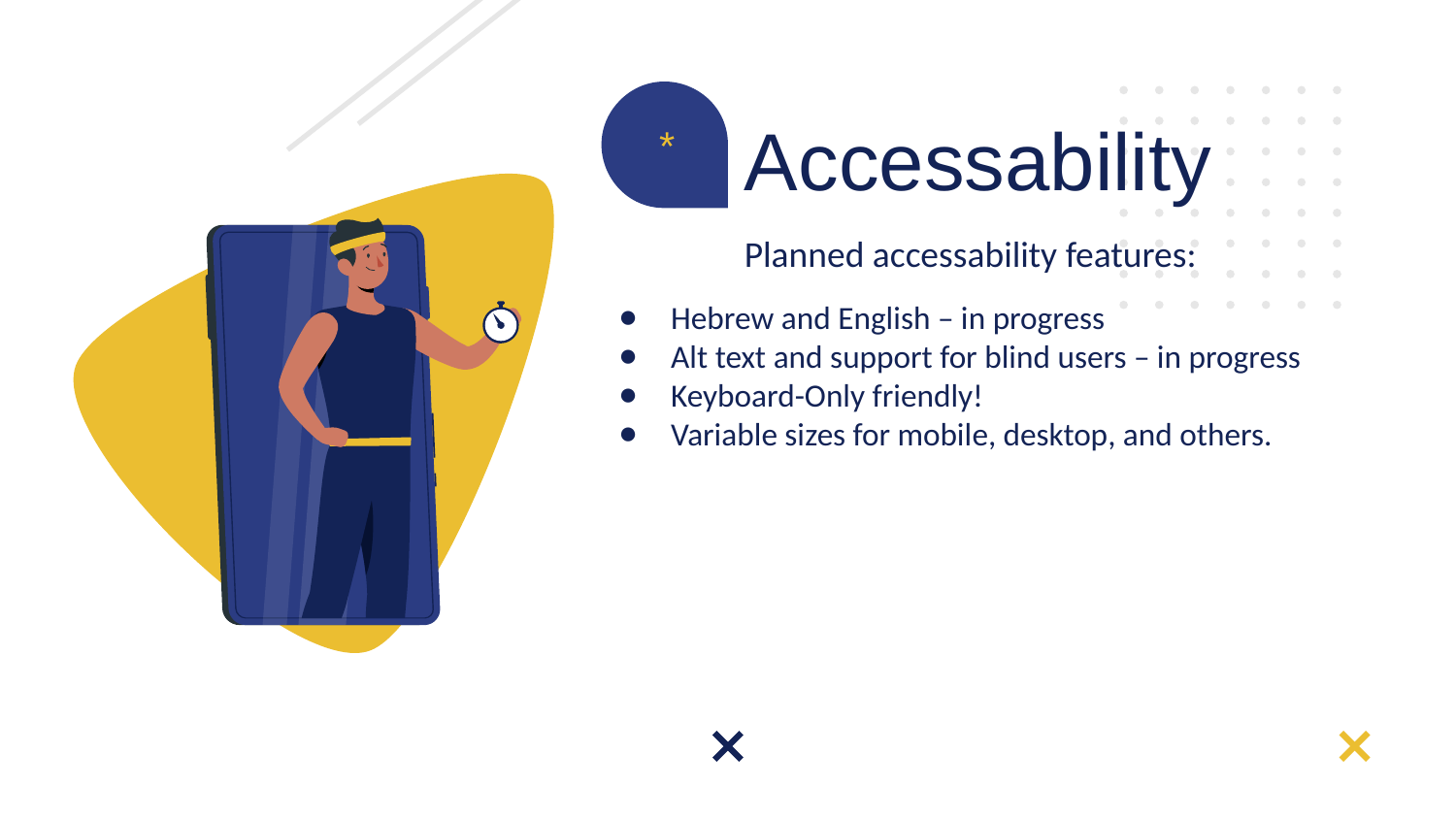

# Accessability

*

Planned accessability features:

Hebrew and English – in progress
Alt text and support for blind users – in progress
Keyboard-Only friendly!
Variable sizes for mobile, desktop, and others.